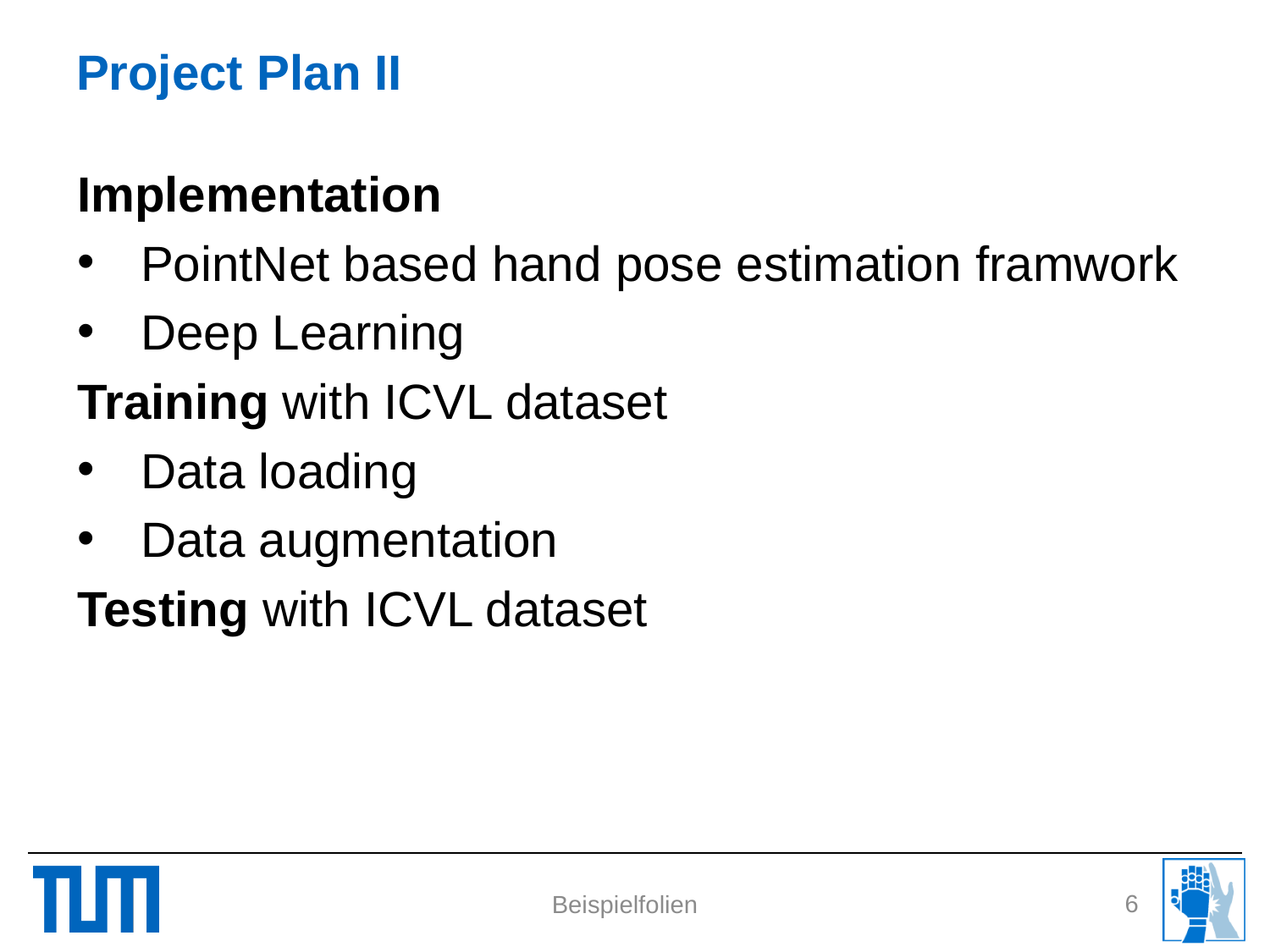

# Project Plan II
Implementation
PointNet based hand pose estimation framwork
Deep Learning
Training with ICVL dataset
Data loading
Data augmentation
Testing with ICVL dataset
6
Beispielfolien